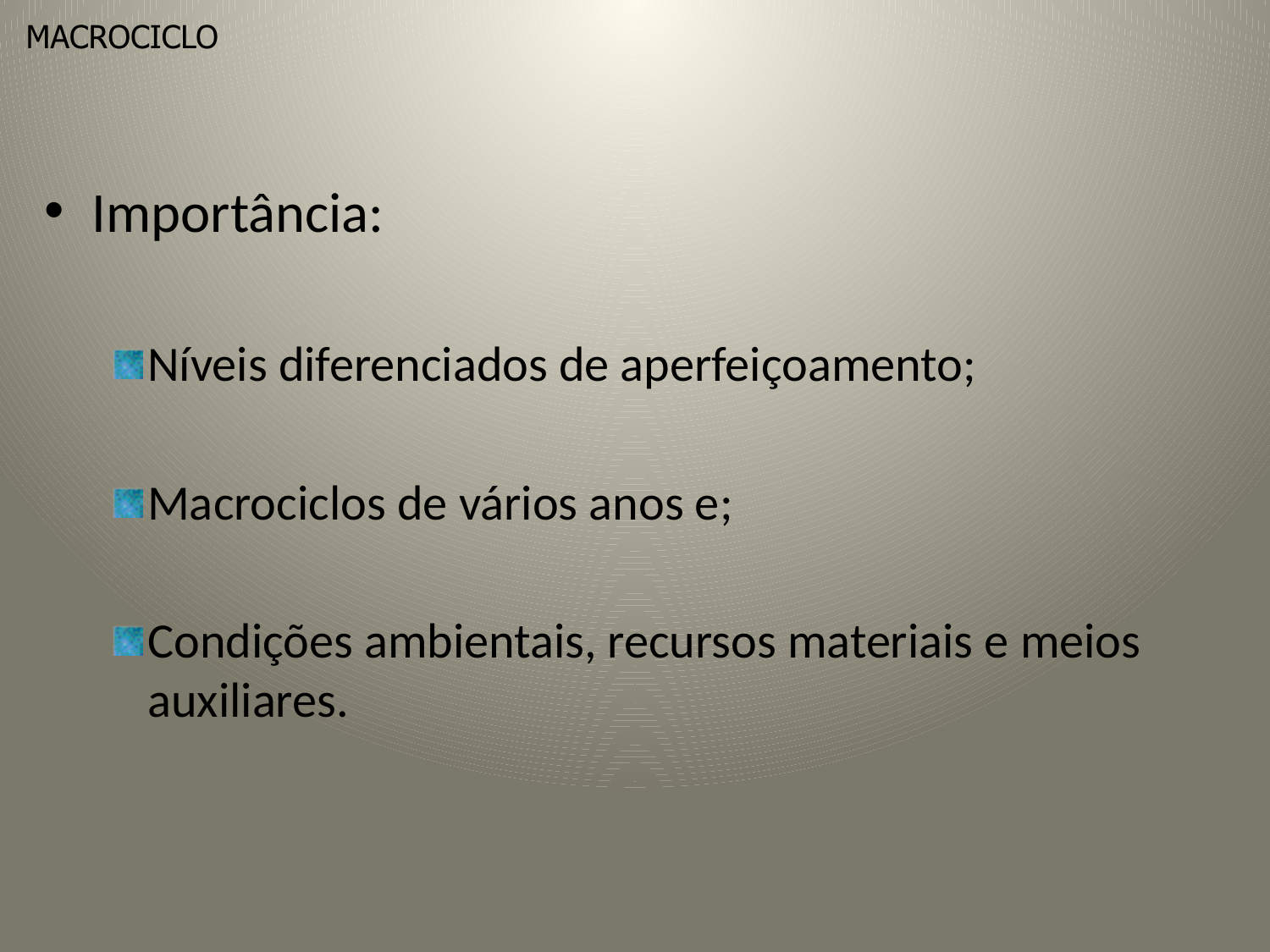

MACROCICLO
Importância:

Níveis diferenciados de aperfeiçoamento;

Macrociclos de vários anos e;

Condições ambientais, recursos materiais e meios auxiliares.